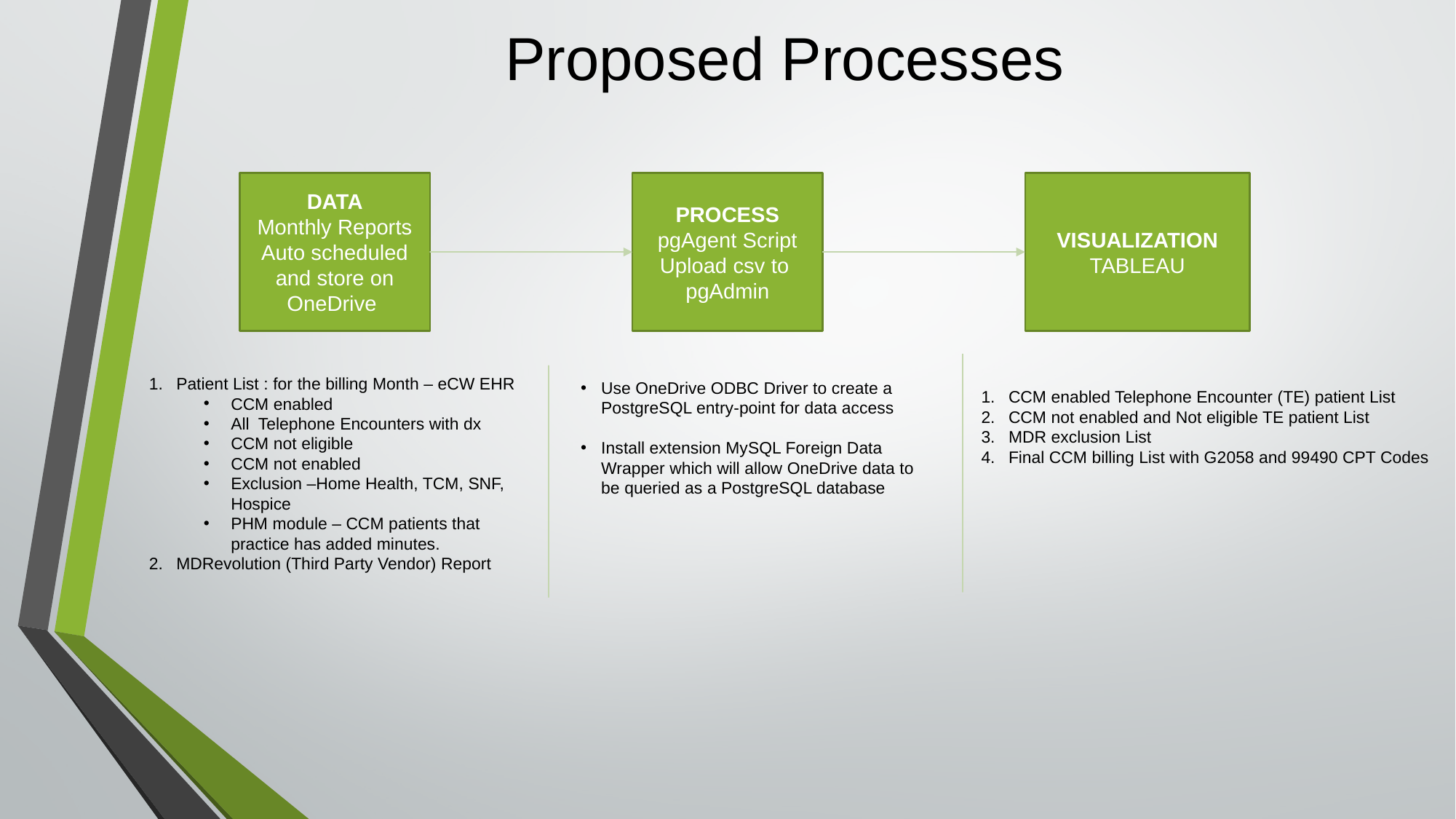

# Proposed Processes
PROCESS
pgAgent Script
Upload csv to
pgAdmin
VISUALIZATION
TABLEAU
DATA
Monthly Reports
Auto scheduled and store on OneDrive

CCM enabled Telephone Encounter (TE) patient List
CCM not enabled and Not eligible TE patient List
MDR exclusion List
Final CCM billing List with G2058 and 99490 CPT Codes

Use OneDrive ODBC Driver to create a PostgreSQL entry-point for data access

Install extension MySQL Foreign Data Wrapper which will allow OneDrive data to be queried as a PostgreSQL database

Patient List : for the billing Month – eCW EHR
CCM enabled
All  Telephone Encounters with dx
CCM not eligible
CCM not enabled
Exclusion –Home Health, TCM, SNF, Hospice
PHM module – CCM patients that practice has added minutes.
MDRevolution (Third Party Vendor) Report